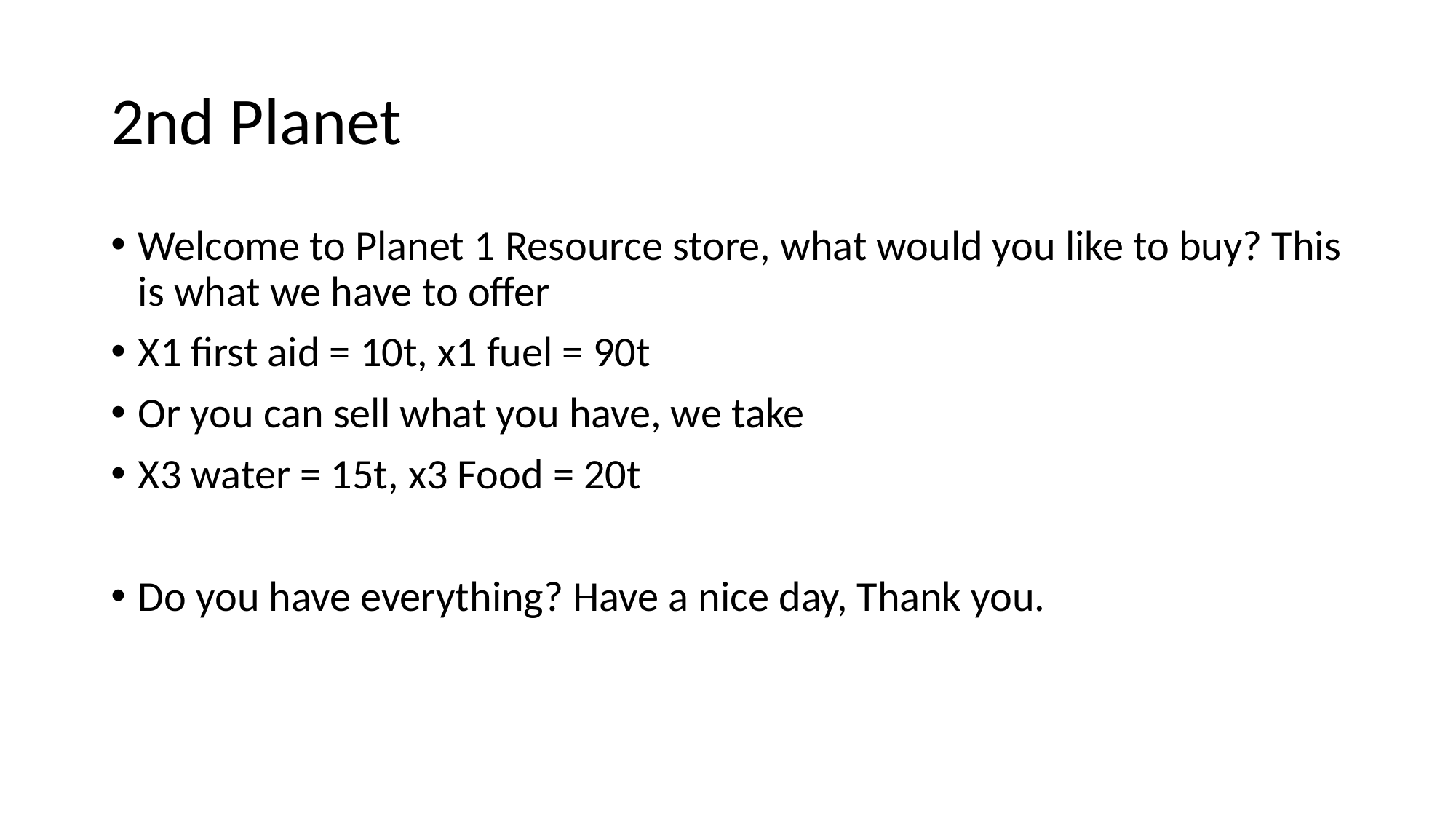

# 2nd Planet
Welcome to Planet 1 Resource store, what would you like to buy? This is what we have to offer
X1 first aid = 10t, x1 fuel = 90t
Or you can sell what you have, we take
X3 water = 15t, x3 Food = 20t

Do you have everything? Have a nice day, Thank you.